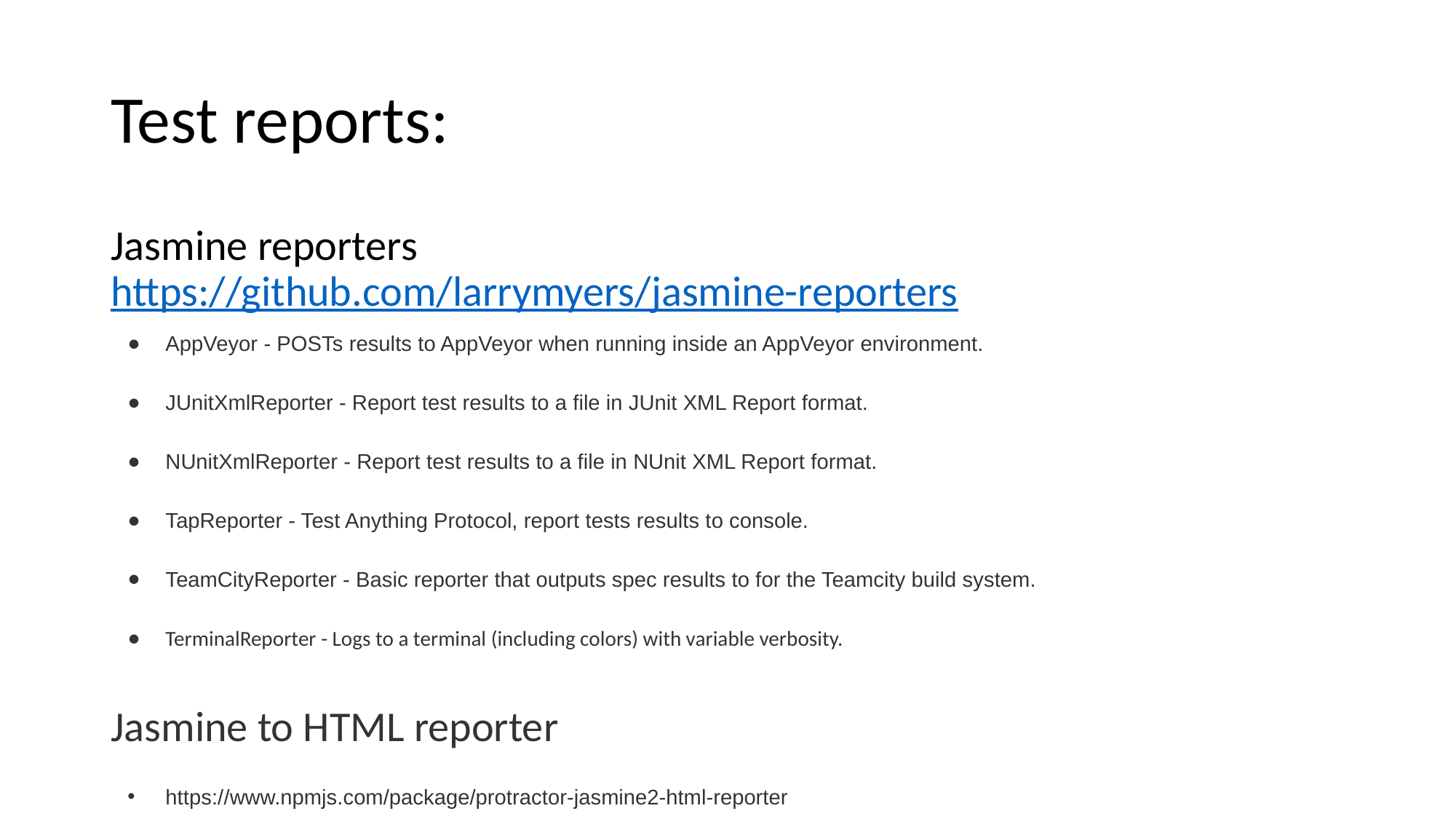

# Test reports:
Jasmine reporters
https://github.com/larrymyers/jasmine-reporters
AppVeyor - POSTs results to AppVeyor when running inside an AppVeyor environment.
JUnitXmlReporter - Report test results to a file in JUnit XML Report format.
NUnitXmlReporter - Report test results to a file in NUnit XML Report format.
TapReporter - Test Anything Protocol, report tests results to console.
TeamCityReporter - Basic reporter that outputs spec results to for the Teamcity build system.
TerminalReporter - Logs to a terminal (including colors) with variable verbosity.
Jasmine to HTML reporter
https://www.npmjs.com/package/protractor-jasmine2-html-reporter